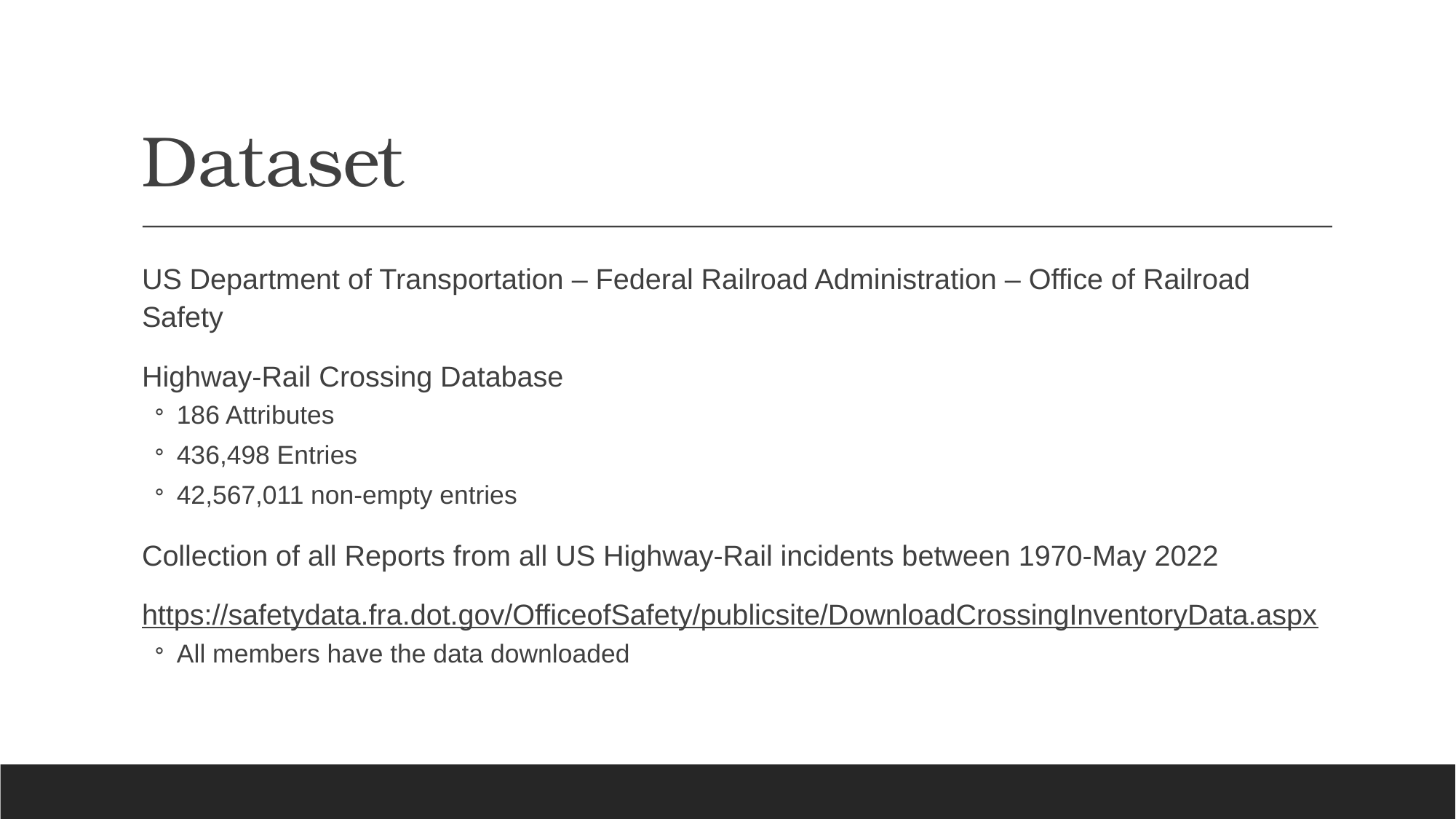

# Dataset
US Department of Transportation – Federal Railroad Administration – Office of Railroad Safety
Highway-Rail Crossing Database
186 Attributes
436,498 Entries
42,567,011 non-empty entries
Collection of all Reports from all US Highway-Rail incidents between 1970-May 2022
https://safetydata.fra.dot.gov/OfficeofSafety/publicsite/DownloadCrossingInventoryData.aspx
All members have the data downloaded